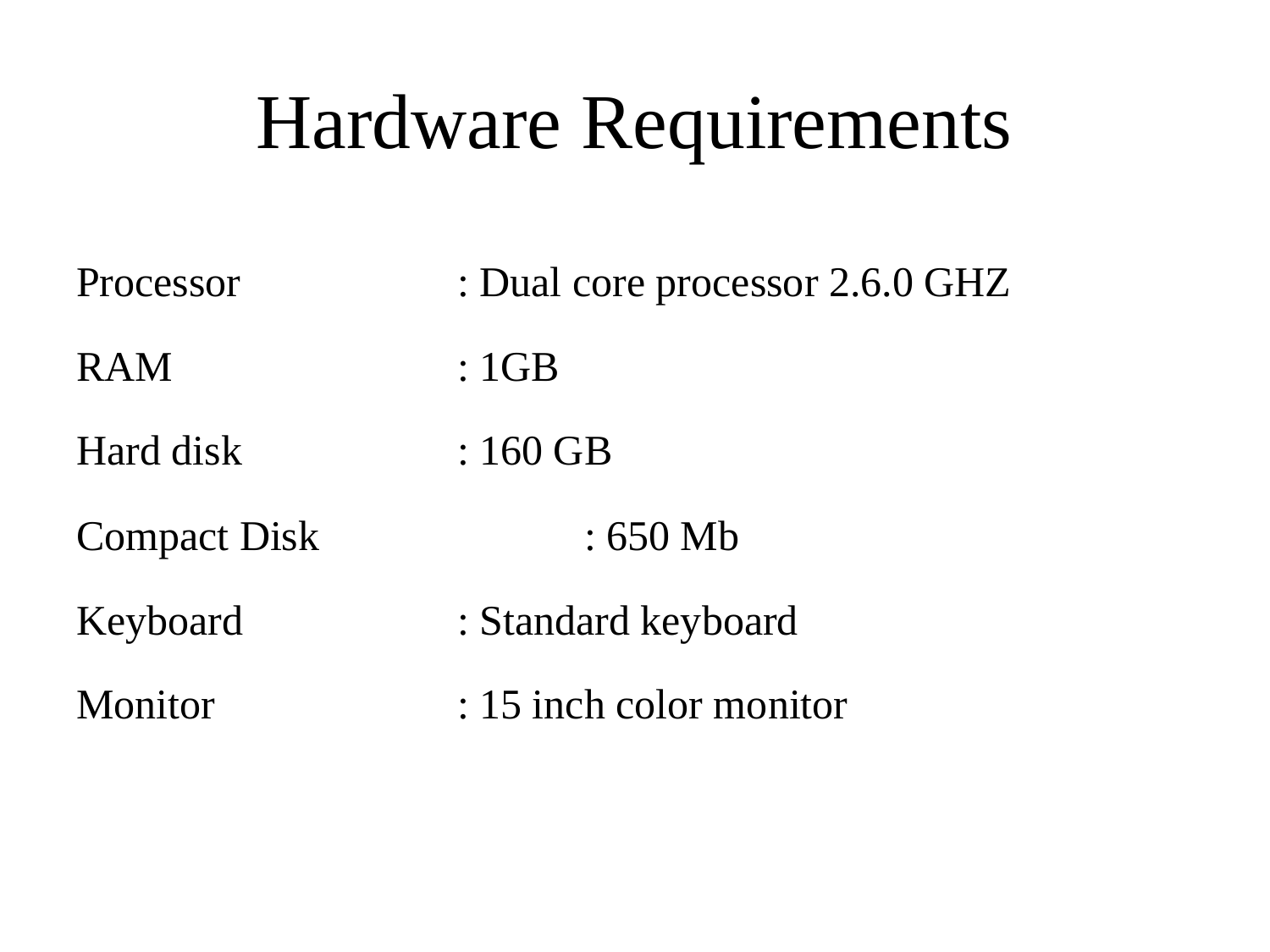

# Hardware Requirements
Processor        		: Dual core processor 2.6.0 GHZ
RAM  	            	: 1GB
Hard disk        		: 160 GB
Compact Disk 		: 650 Mb
Keyboard        		: Standard keyboard
Monitor           	: 15 inch color monitor